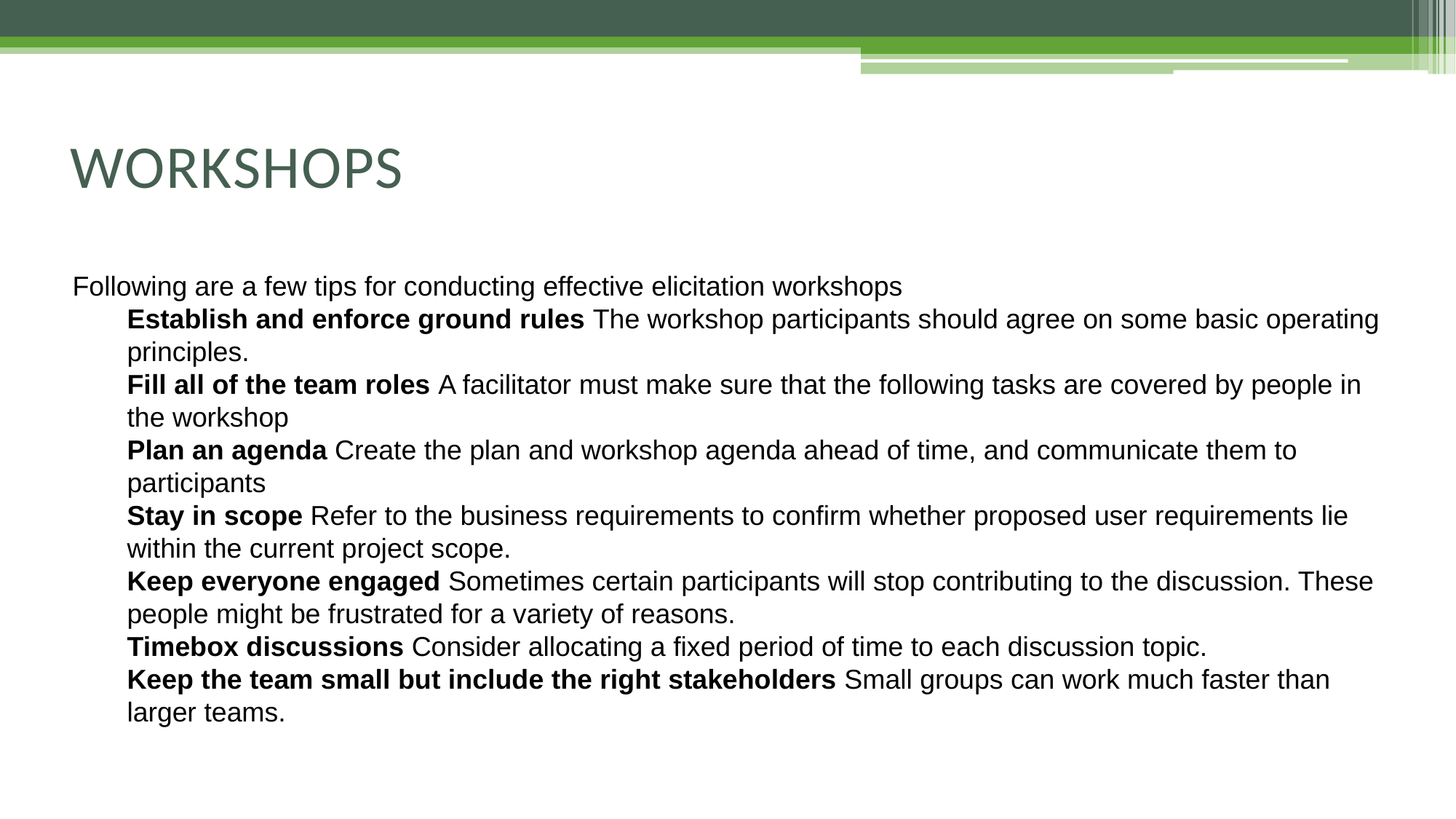

# WORKSHOPS
Following are a few tips for conducting effective elicitation workshops
Establish and enforce ground rules The workshop participants should agree on some basic operating principles.
Fill all of the team roles A facilitator must make sure that the following tasks are covered by people in the workshop
Plan an agenda Create the plan and workshop agenda ahead of time, and communicate them to participants
Stay in scope Refer to the business requirements to confirm whether proposed user requirements lie within the current project scope.
Keep everyone engaged Sometimes certain participants will stop contributing to the discussion. These people might be frustrated for a variety of reasons.
Timebox discussions Consider allocating a fixed period of time to each discussion topic.
Keep the team small but include the right stakeholders Small groups can work much faster than larger teams.